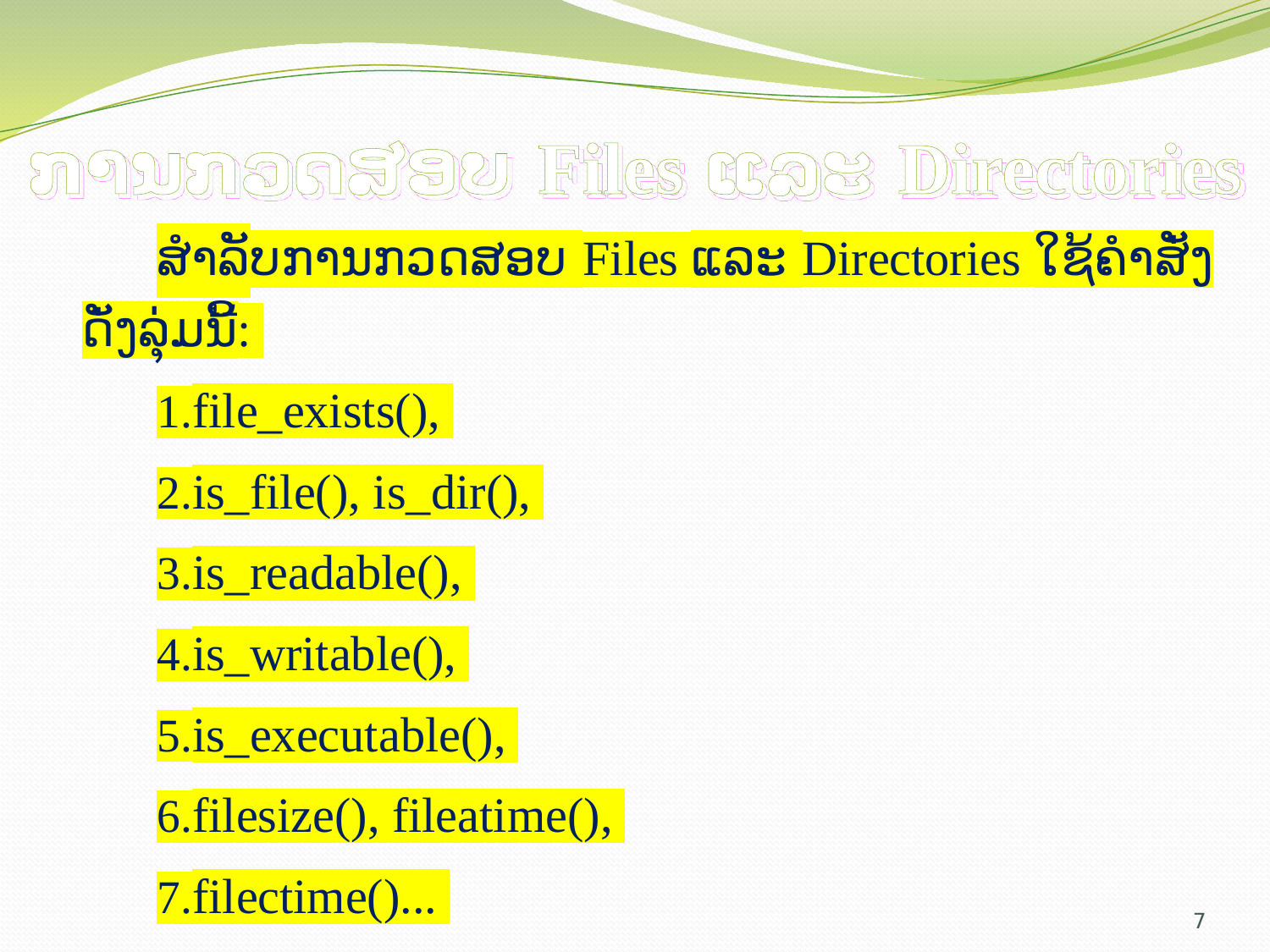

# ການກວດສອບ Files ແລະ Directories
ສຳລັບການກວດສອບ Files ແລະ Directories ໃຊ້ຄຳສັ່ງດັ່ງລຸ່ມນີ້:
file_exists(),
is_file(), is_dir(),
is_readable(),
is_writable(),
is_executable(),
filesize(), fileatime(),
filectime()...
7